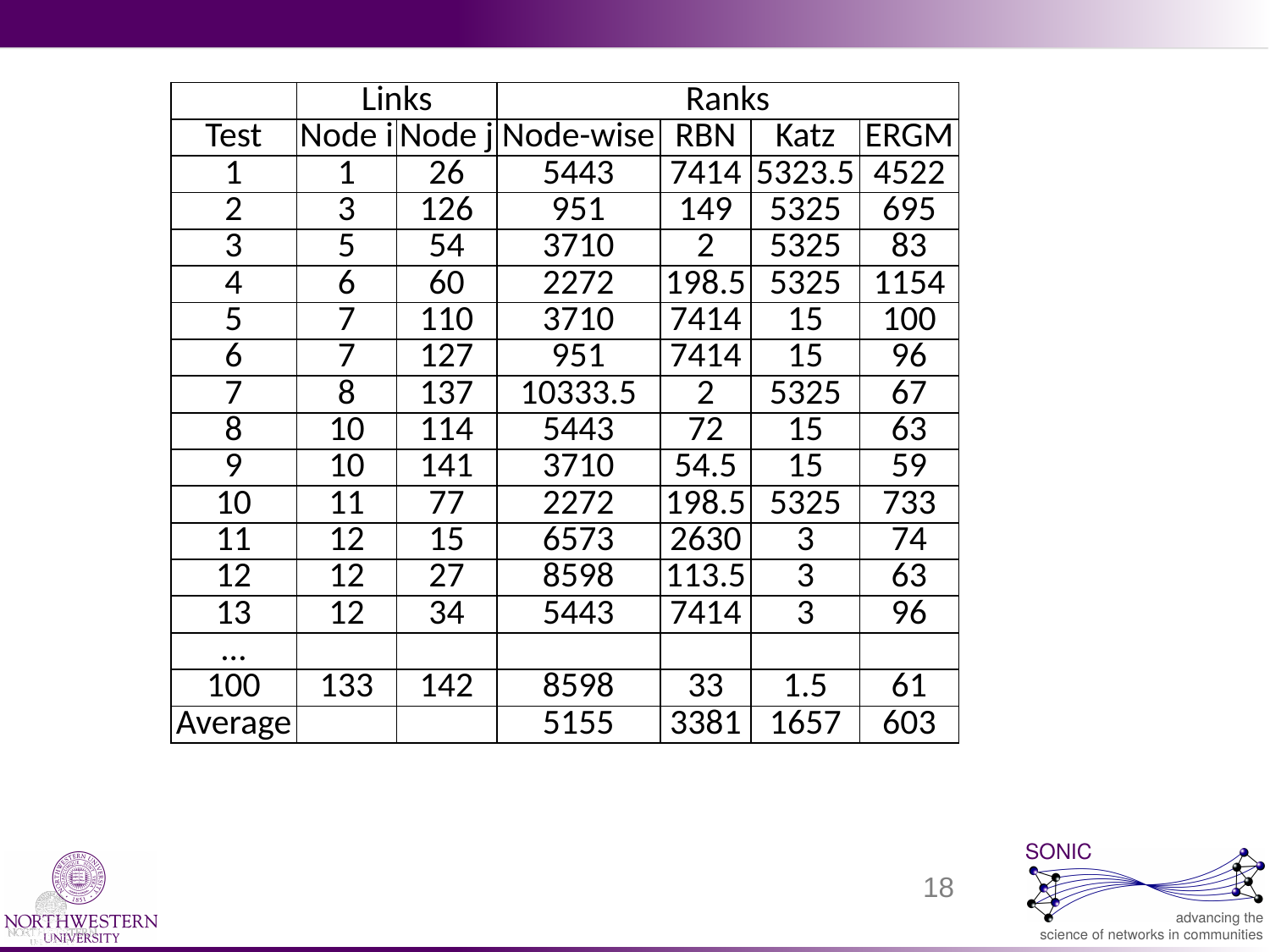

|  | Links |  | Ranks |  |  |  |
| --- | --- | --- | --- | --- | --- | --- |
| Test | Node i | Node j | Node-wise | RBN | Katz | ERGM |
| 1 | 1 | 26 | 5443 | 7414 | 5323.5 | 4522 |
| 2 | 3 | 126 | 951 | 149 | 5325 | 695 |
| 3 | 5 | 54 | 3710 | 2 | 5325 | 83 |
| 4 | 6 | 60 | 2272 | 198.5 | 5325 | 1154 |
| 5 | 7 | 110 | 3710 | 7414 | 15 | 100 |
| 6 | 7 | 127 | 951 | 7414 | 15 | 96 |
| 7 | 8 | 137 | 10333.5 | 2 | 5325 | 67 |
| 8 | 10 | 114 | 5443 | 72 | 15 | 63 |
| 9 | 10 | 141 | 3710 | 54.5 | 15 | 59 |
| 10 | 11 | 77 | 2272 | 198.5 | 5325 | 733 |
| 11 | 12 | 15 | 6573 | 2630 | 3 | 74 |
| 12 | 12 | 27 | 8598 | 113.5 | 3 | 63 |
| 13 | 12 | 34 | 5443 | 7414 | 3 | 96 |
| … |  |  |  |  |  |  |
| 100 | 133 | 142 | 8598 | 33 | 1.5 | 61 |
| Average |  |  | 5155 | 3381 | 1657 | 603 |